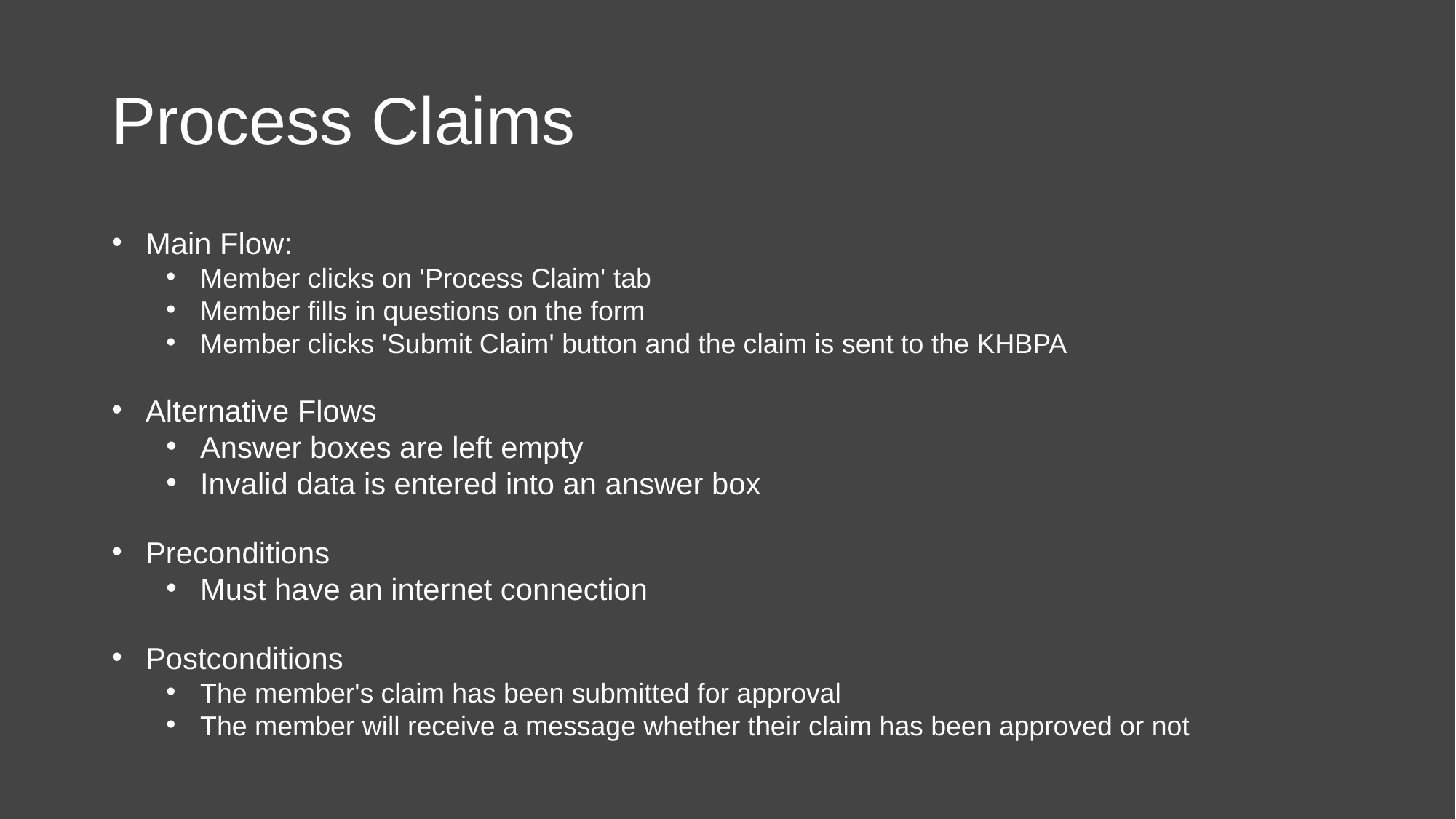

# Process Claims
Main Flow:
Member clicks on 'Process Claim' tab
Member fills in questions on the form
Member clicks 'Submit Claim' button and the claim is sent to the KHBPA

Alternative Flows
Answer boxes are left empty
Invalid data is entered into an answer box

Preconditions
Must have an internet connection

Postconditions
The member's claim has been submitted for approval
The member will receive a message whether their claim has been approved or not